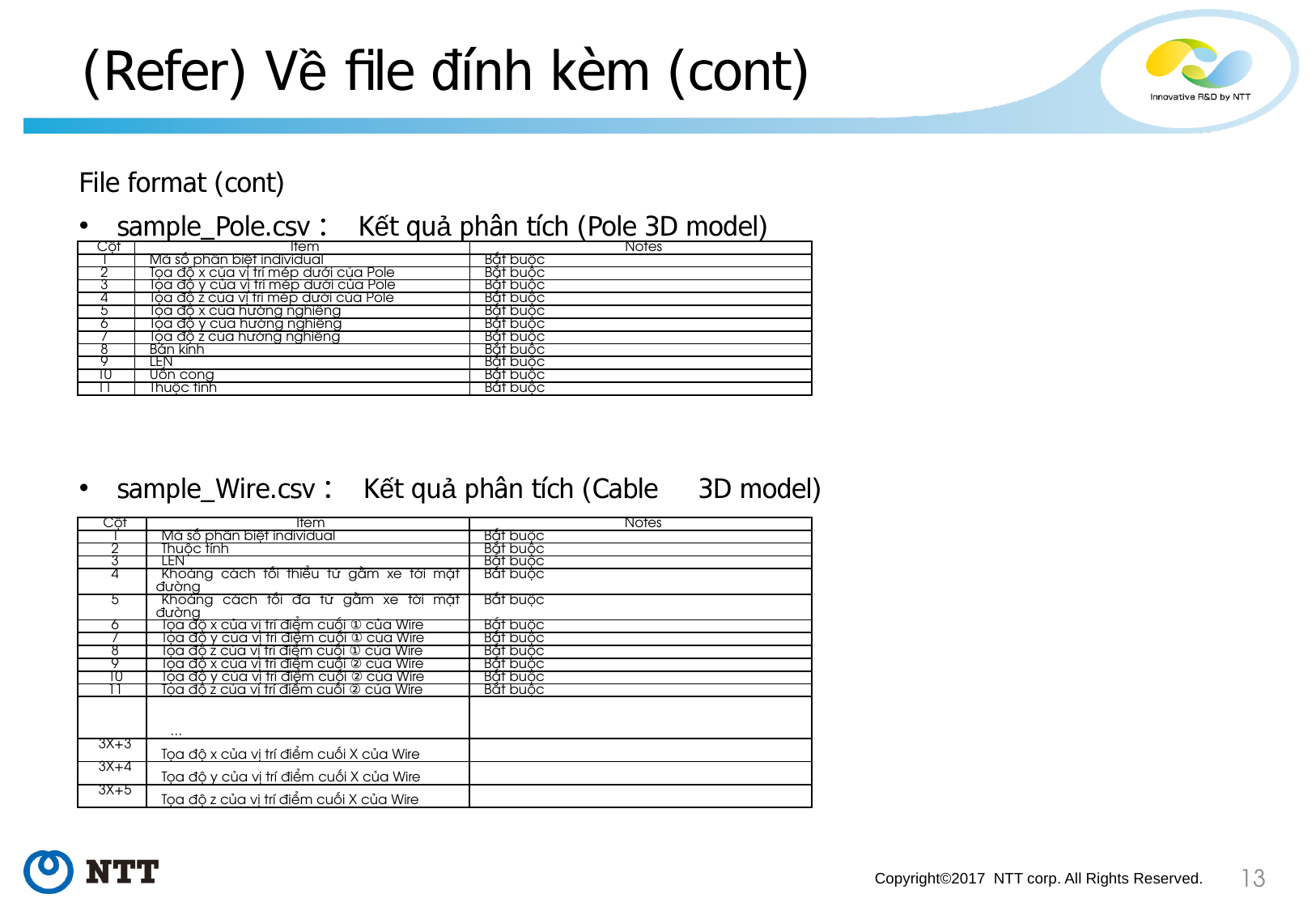

# (Refer) Về file đính kèm (cont)
File format (cont)
sample_Pole.csv： Kết quả phân tích (Pole 3D model)

sample_Wire.csv： Kết quả phân tích (Cable　3D model)

| Cột | Item | Notes |
| --- | --- | --- |
| 1 | Mã số phân biệt individual | Bắt buộc |
| 2 | Tọa độ x của vị trí mép dưới của Pole | Bắt buộc |
| 3 | Tọa độ y của vị trí mép dưới của Pole | Bắt buộc |
| 4 | Tọa độ z của vị trí mép dưới của Pole | Bắt buộc |
| 5 | Tọa độ x của hướng nghiêng | Bắt buộc |
| 6 | Tọa độ y của hướng nghiêng | Bắt buộc |
| 7 | Tọa độ z của hướng nghiêng | Bắt buộc |
| 8 | Bán kính | Bắt buộc |
| 9 | LEN | Bắt buộc |
| 10 | Uốn cong | Bắt buộc |
| 11 | Thuộc tính | Bắt buộc |
| Cột | Item | Notes |
| --- | --- | --- |
| 1 | Mã số phân biệt individual | Bắt buộc |
| 2 | Thuộc tính | Bắt buộc |
| 3 | LEN | Bắt buộc |
| 4 | Khoảng cách tối thiểu từ gầm xe tới mặt đường | Bắt buộc |
| 5 | Khoảng cách tối đa từ gầm xe tới mặt đường | Bắt buộc |
| 6 | Tọa độ x của vị trí điểm cuối ① của Wire | Bắt buộc |
| 7 | Tọa độ y của vị trí điểm cuối ① của Wire | Bắt buộc |
| 8 | Tọa độ z của vị trí điểm cuối ① của Wire | Bắt buộc |
| 9 | Tọa độ x của vị trí điểm cuối ② của Wire | Bắt buộc |
| 10 | Tọa độ y của vị trí điểm cuối ② của Wire | Bắt buộc |
| 11 | Tọa độ z của vị trí điểm cuối ② của Wire | Bắt buộc |
|  | … |  |
| 3X+3 | Tọa độ x của vị trí điểm cuối X của Wire |  |
| 3X+4 | Tọa độ y của vị trí điểm cuối X của Wire |  |
| 3X+5 | Tọa độ z của vị trí điểm cuối X của Wire |  |